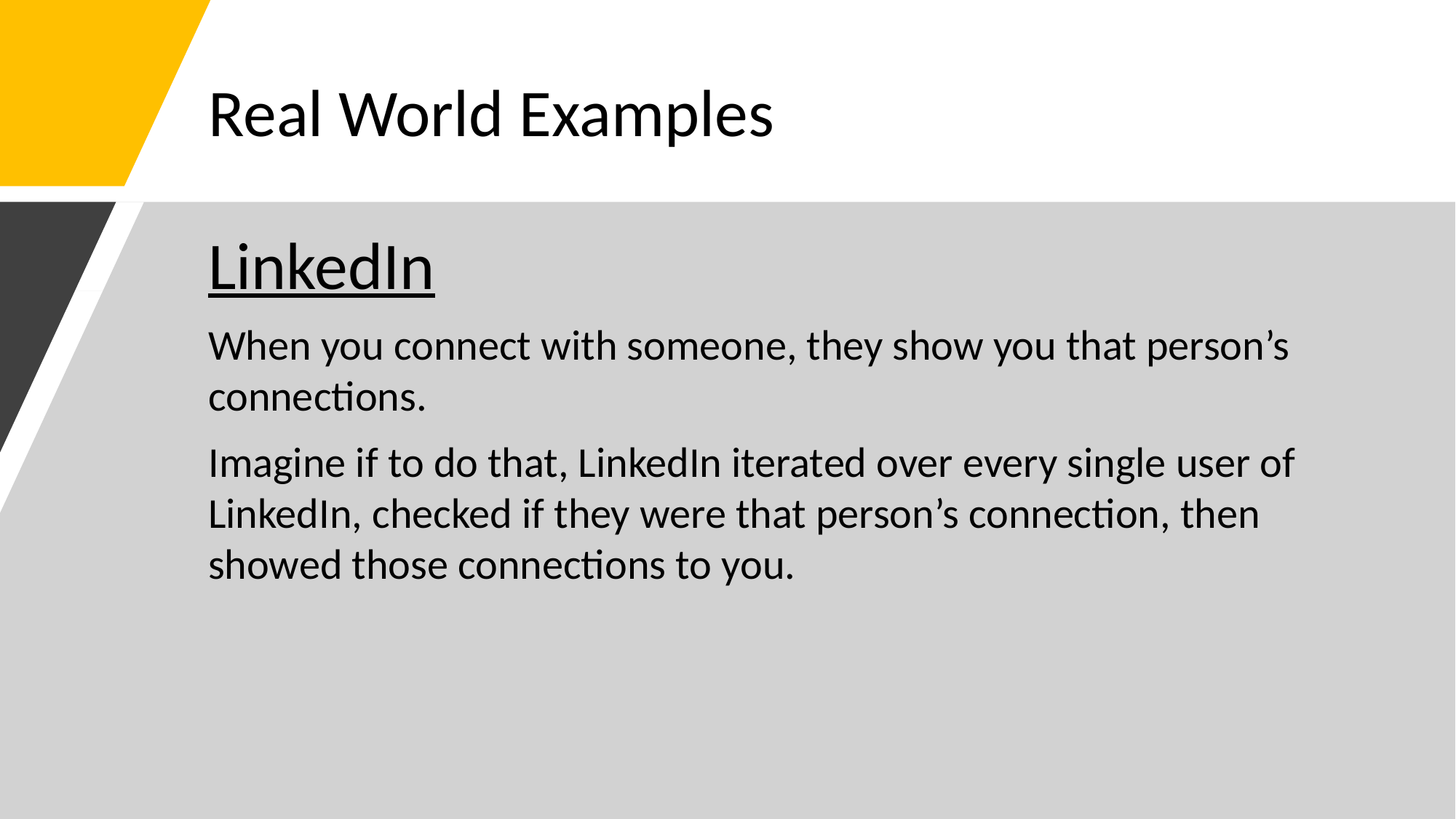

# Real World Examples

LinkedIn
When you connect with someone, they show you that person’s connections.
Imagine if to do that, LinkedIn iterated over every single user of LinkedIn, checked if they were that person’s connection, then showed those connections to you.